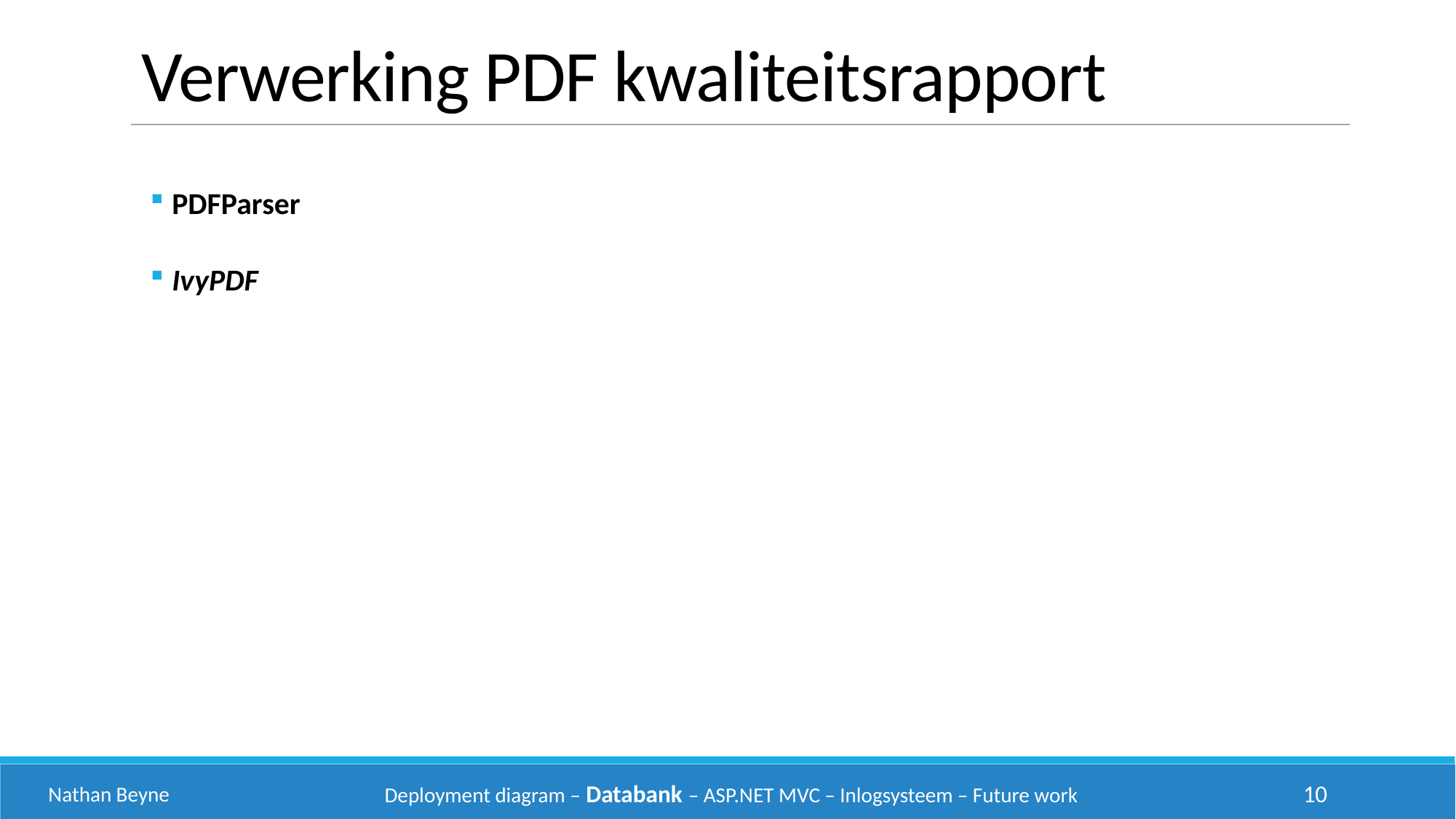

Verwerking PDF kwaliteitsrapport
PDFParser

IvyPDF
Nathan Beyne
Deployment diagram – Databank – ASP.NET MVC – Inlogsysteem – Future work
10